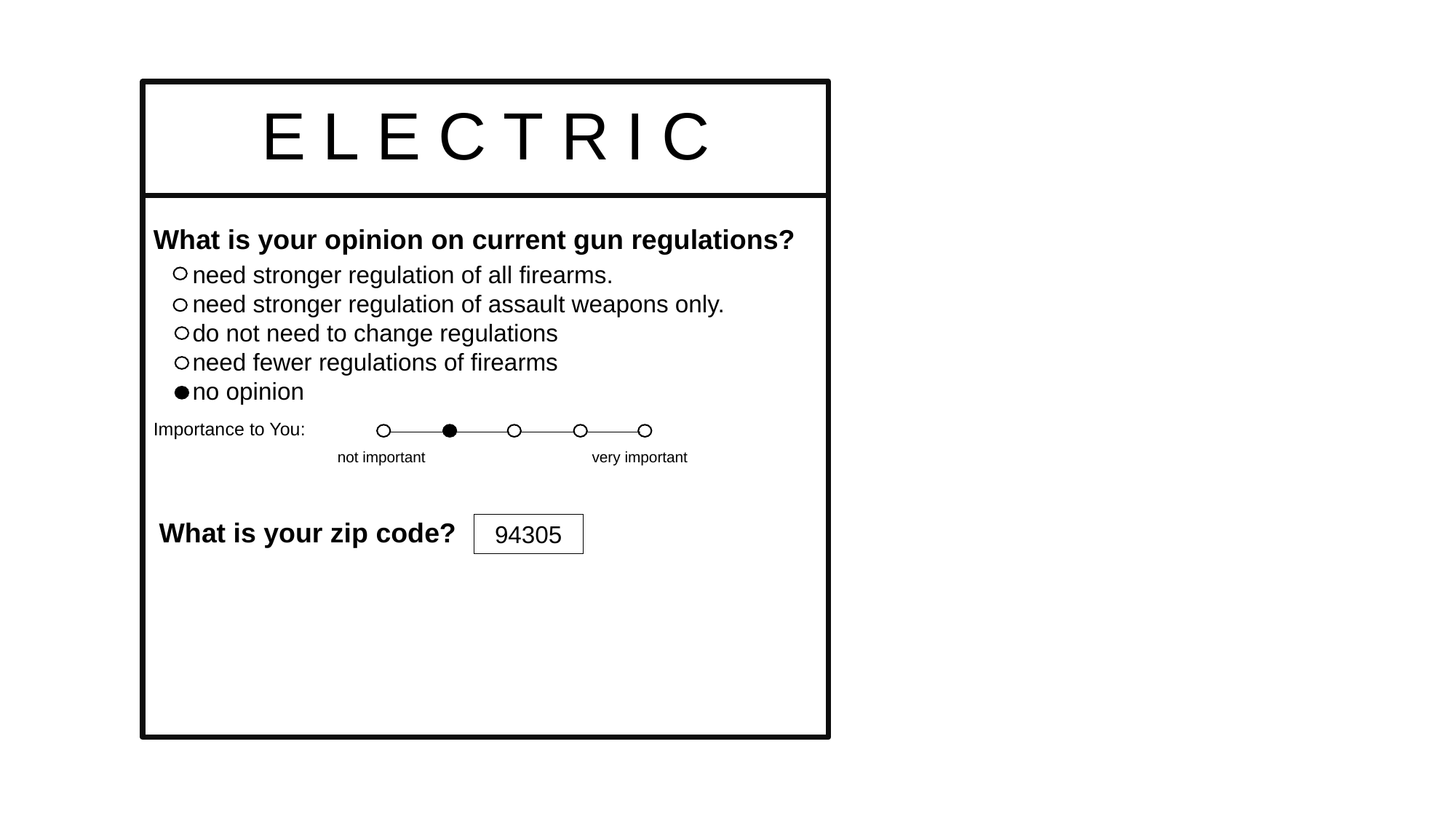

E L E C T R I C

What is your opinion on current gun regulations?

need stronger regulation of all firearms.
need stronger regulation of assault weapons only.
do not need to change regulations
need fewer regulations of firearms
no opinion

Importance to You:

very important
not important
What is your zip code?

94305